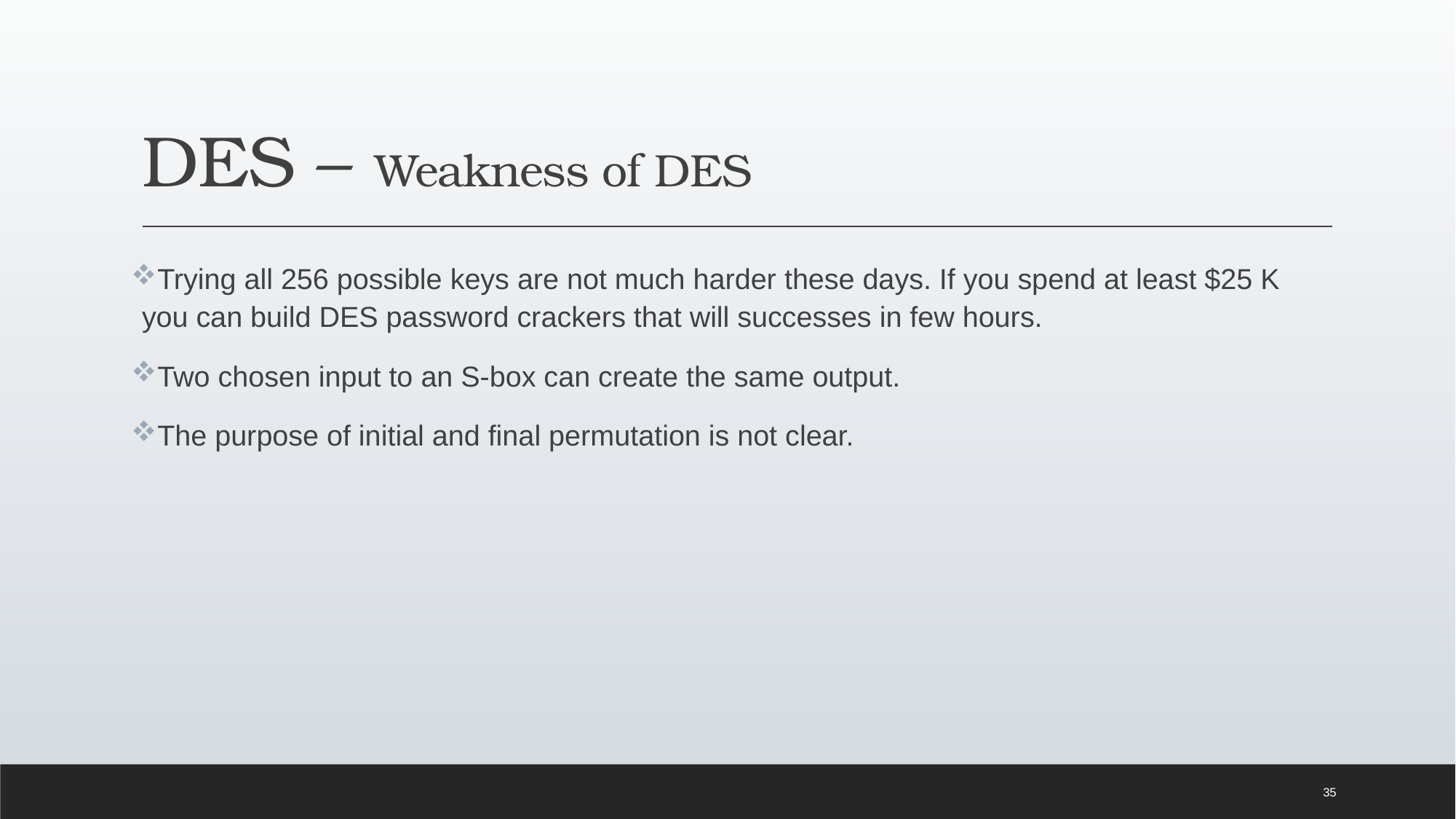

# DES – Weakness of DES
Trying all 256 possible keys are not much harder these days. If you spend at least $25 K you can build DES password crackers that will successes in few hours.
Two chosen input to an S-box can create the same output.
The purpose of initial and final permutation is not clear.
35